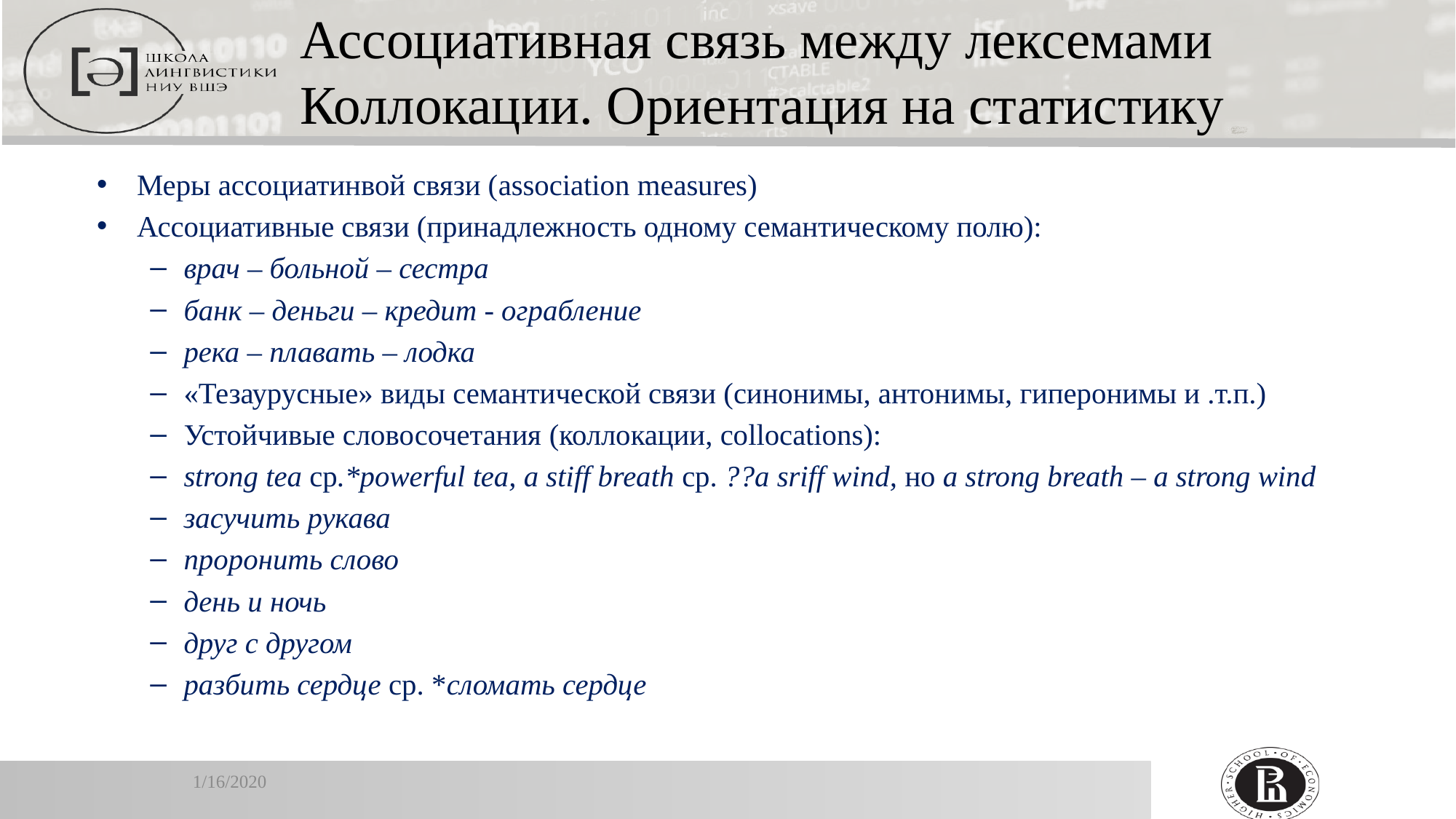

Ассоциативная связь между лексемами
Коллокации. Ориентация на статистику
Меры ассоциатинвой связи (association measures)
Ассоциативные связи (принадлежность одному семантическому полю):
врач – больной – сестра
банк – деньги – кредит - ограбление
река – плавать – лодка
«Тезаурусные» виды семантической связи (синонимы, антонимы, гиперонимы и .т.п.)
Устойчивые словосочетания (коллокации, collocations):
strong tea ср.*powerful tea, a stiff breath ср. ??a sriff wind, но a strong breath – a strong wind
засучить рукава
проронить слово
день и ночь
друг с другом
разбить сердце ср. *сломать сердце

1/16/2020